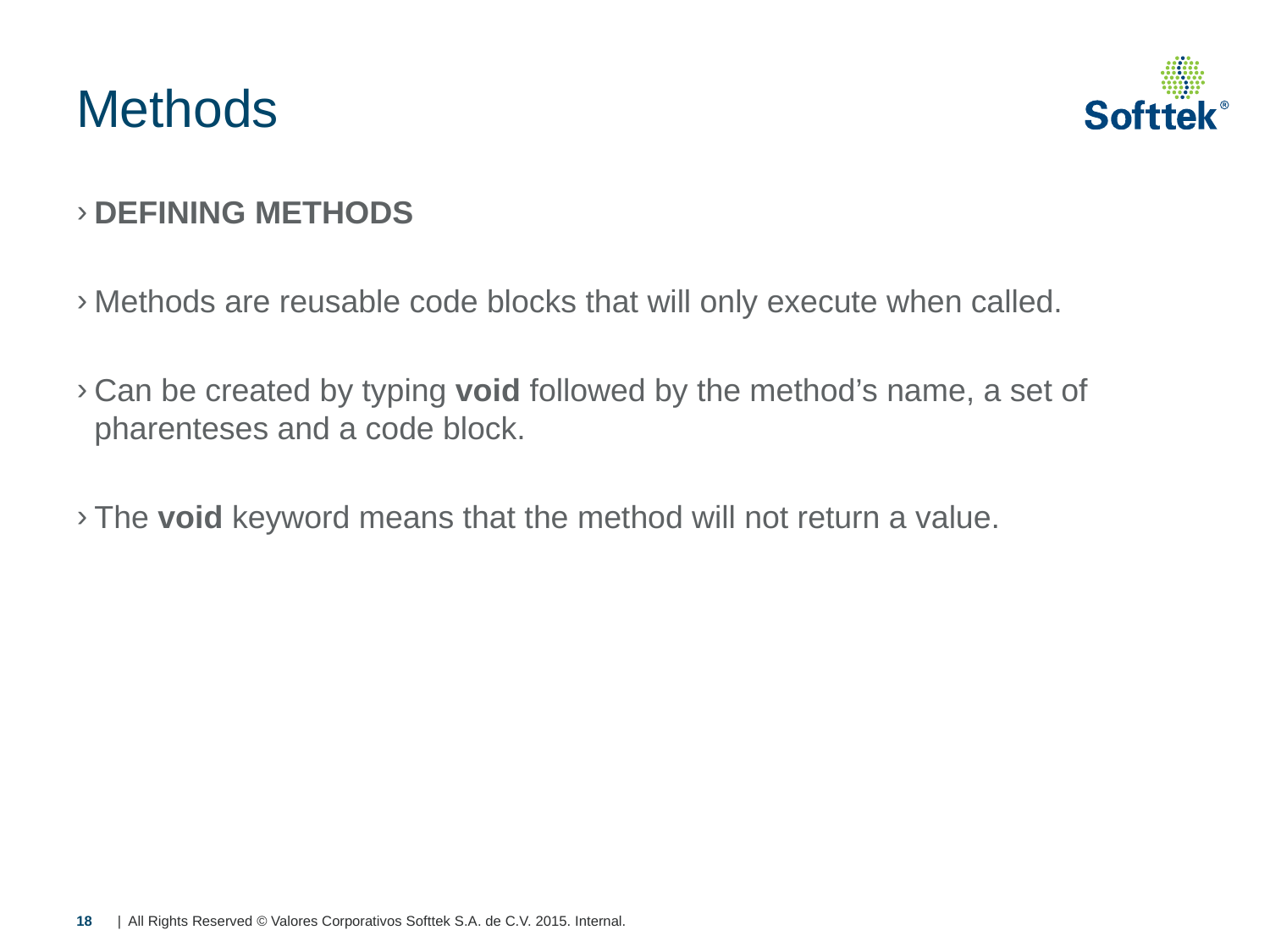

# Methods
DEFINING METHODS

Methods are reusable code blocks that will only execute when called.

Can be created by typing void followed by the method’s name, a set of pharenteses and a code block.

The void keyword means that the method will not return a value.

18